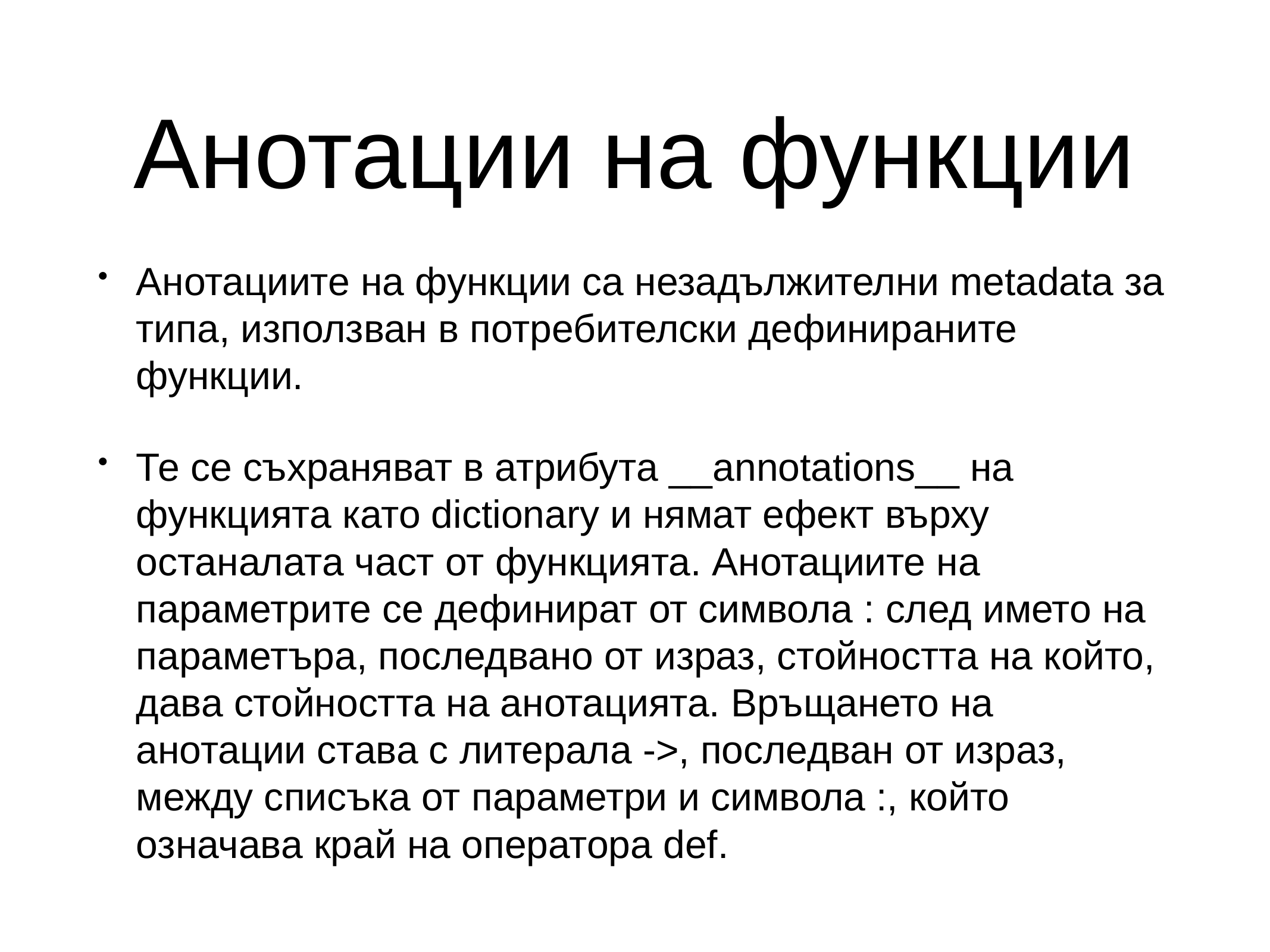

# Анотации на функции
Анотациите на функции са незадължителни metadata за типа, използван в потребителски дефинираните функции.
Те се съхраняват в атрибута __annotations__ на функцията като dictionary и нямат ефект върху останалата част от функцията. Анотациите на параметрите се дефинират от символа : след името на параметъра, последвано от израз, стойността на който, дава стойността на анотацията. Връщането на анотации става с литерала ->, последван от израз, между списъка от параметри и символа :, който означава край на оператора def.